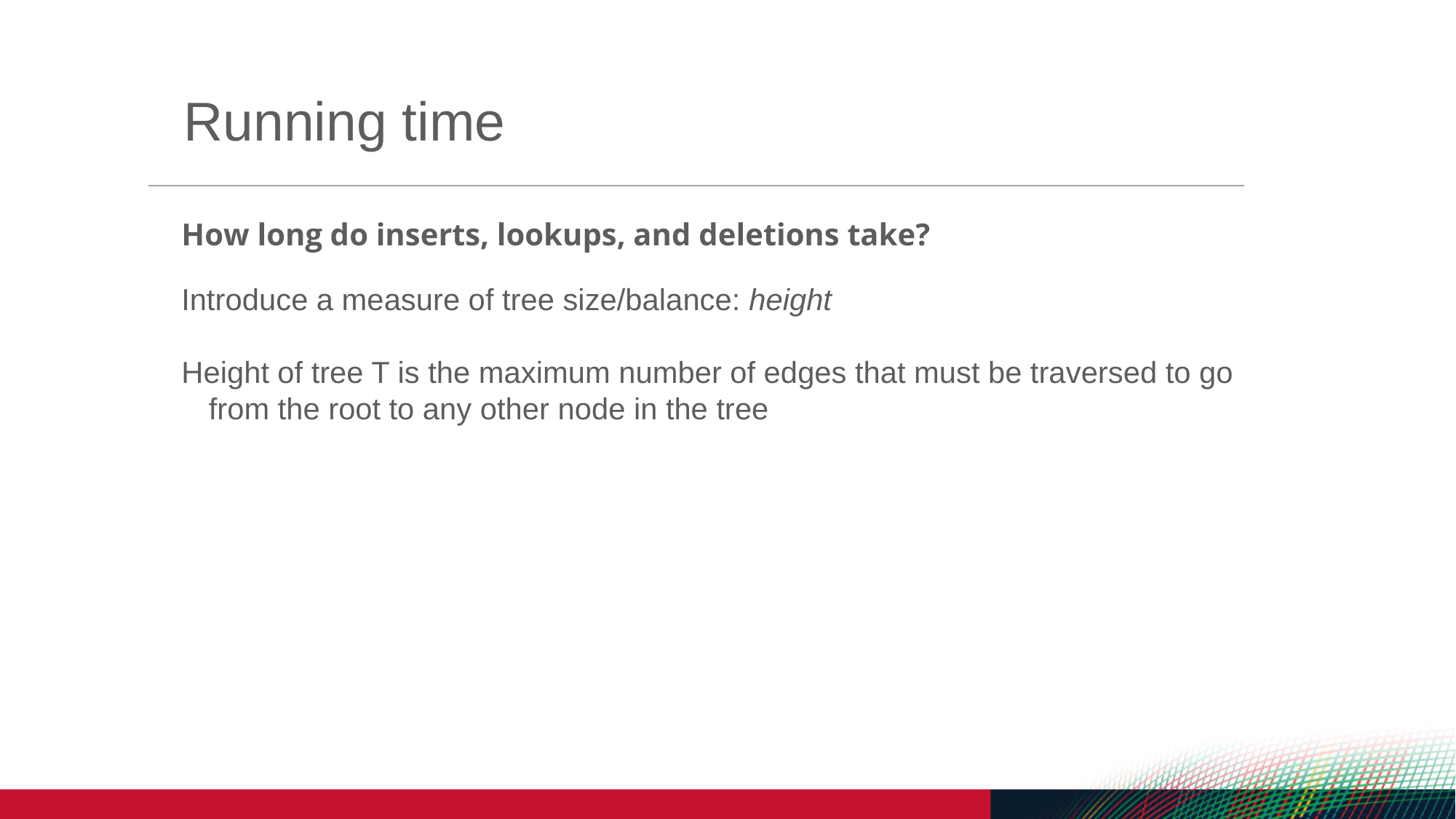

Running time
How long do inserts, lookups, and deletions take?
Introduce a measure of tree size/balance: height

Height of tree T is the maximum number of edges that must be traversed to go from the root to any other node in the tree